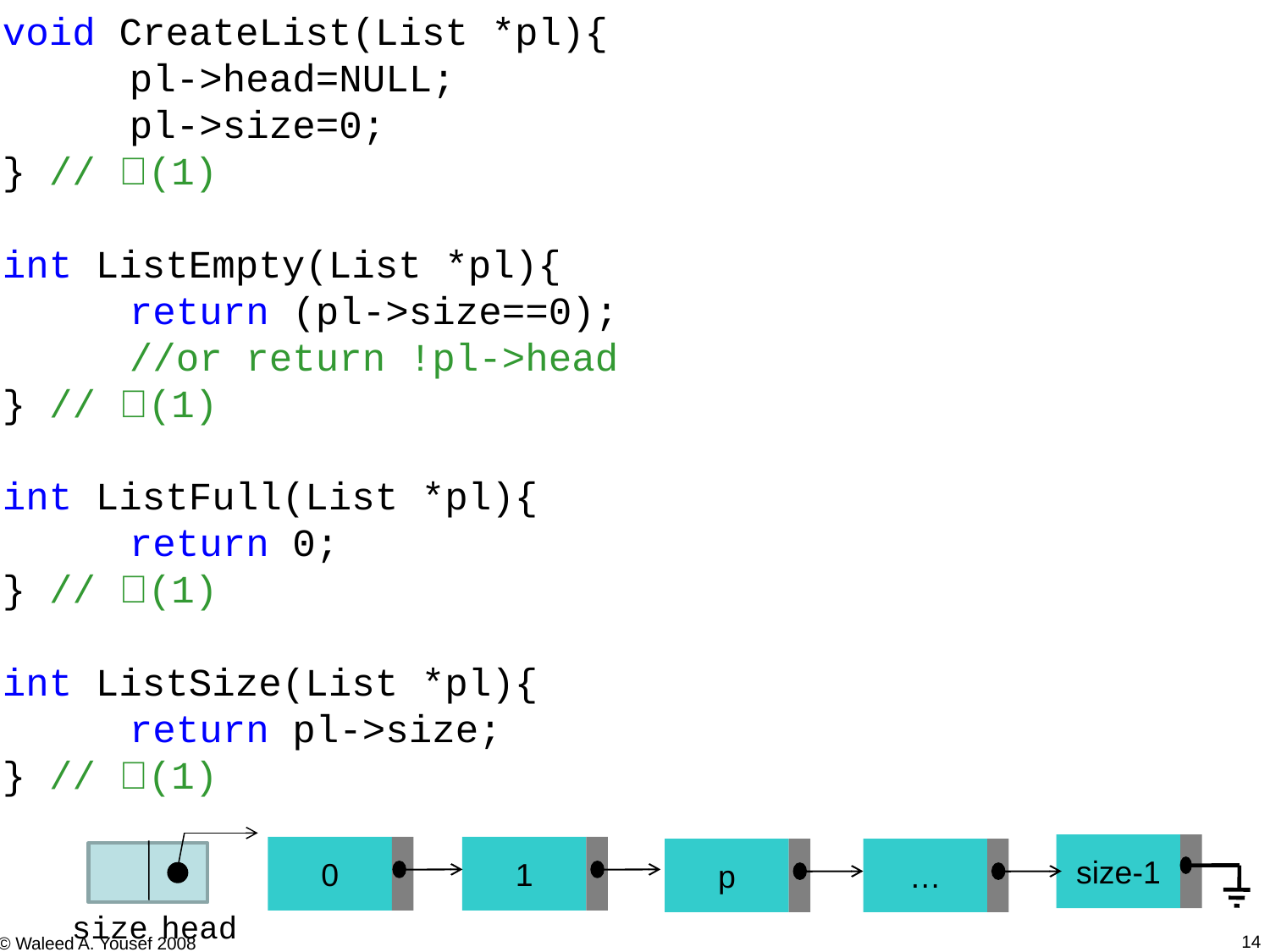

void CreateList(List *pl){
	pl->head=NULL;
	pl->size=0;
} // Θ(1)

int ListEmpty(List *pl){
	return (pl->size==0);
	//or return !pl->head
} // Θ(1)

int ListFull(List *pl){
	return 0;
} // Θ(1)

int ListSize(List *pl){
	return pl->size;
} // Θ(1)
size-1

0

1

p

…

size
head
14
© Waleed A. Yousef 2008